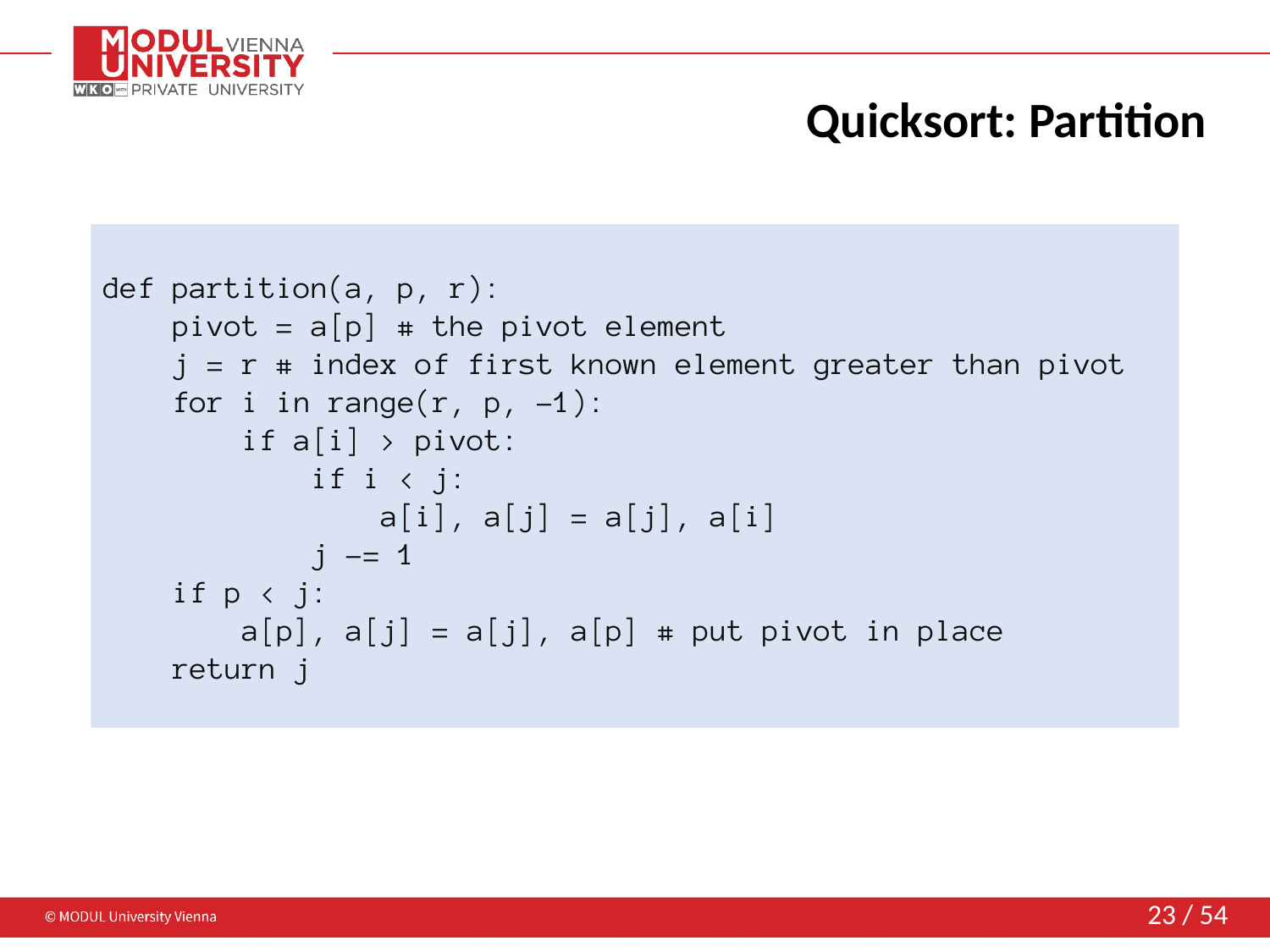

# Quicksort: Partition
def partition(a, p, r):
    pivot = a[p] # the pivot element
    j = r # index of first known element greater than pivot
    for i in range(r, p, -1):
        if a[i] > pivot:
            if i < j:
                a[i], a[j] = a[j], a[i]
            j -= 1
    if p < j:
        a[p], a[j] = a[j], a[p] # put pivot in place
    return j